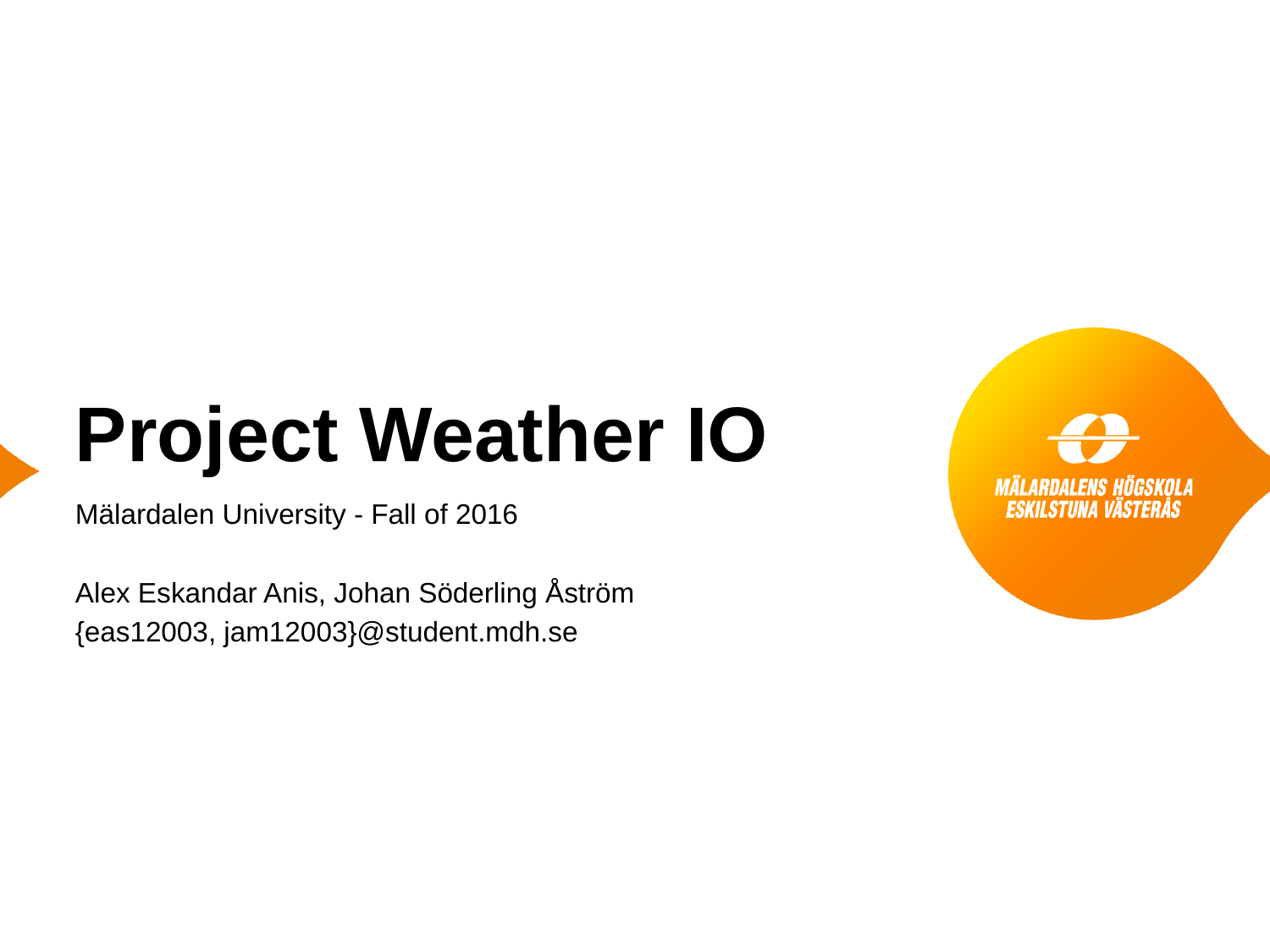

# Project Weather IO
Mälardalen University - Fall of 2016

Alex Eskandar Anis, Johan Söderling Åström
{eas12003, jam12003}@student.mdh.se